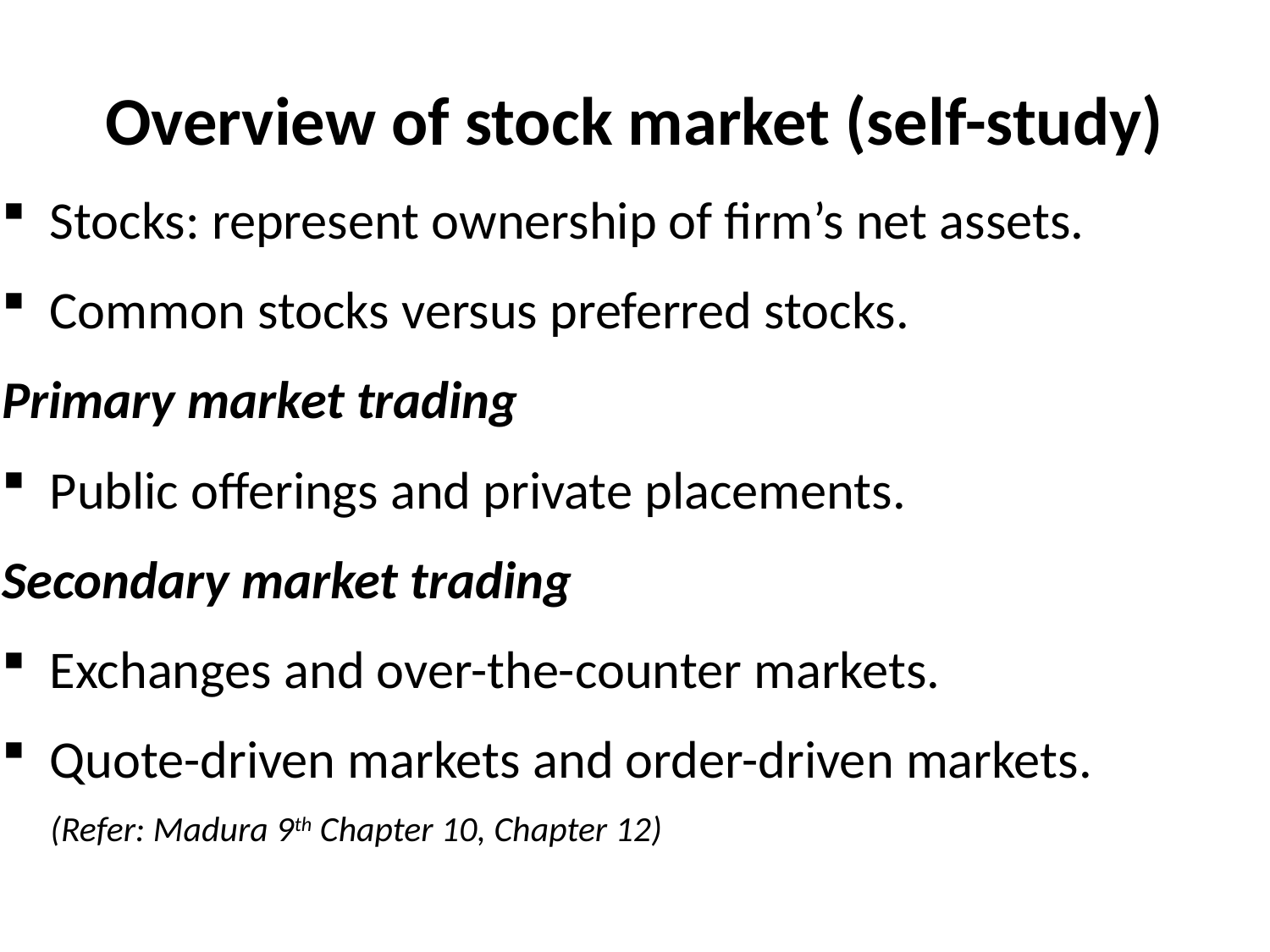

# Overview of stock market (self-study)
Stocks: represent ownership of firm’s net assets.
Common stocks versus preferred stocks.
Primary market trading
Public offerings and private placements.
Secondary market trading
Exchanges and over-the-counter markets.
Quote-driven markets and order-driven markets.
      (Refer: Madura 9th Chapter 10, Chapter 12)